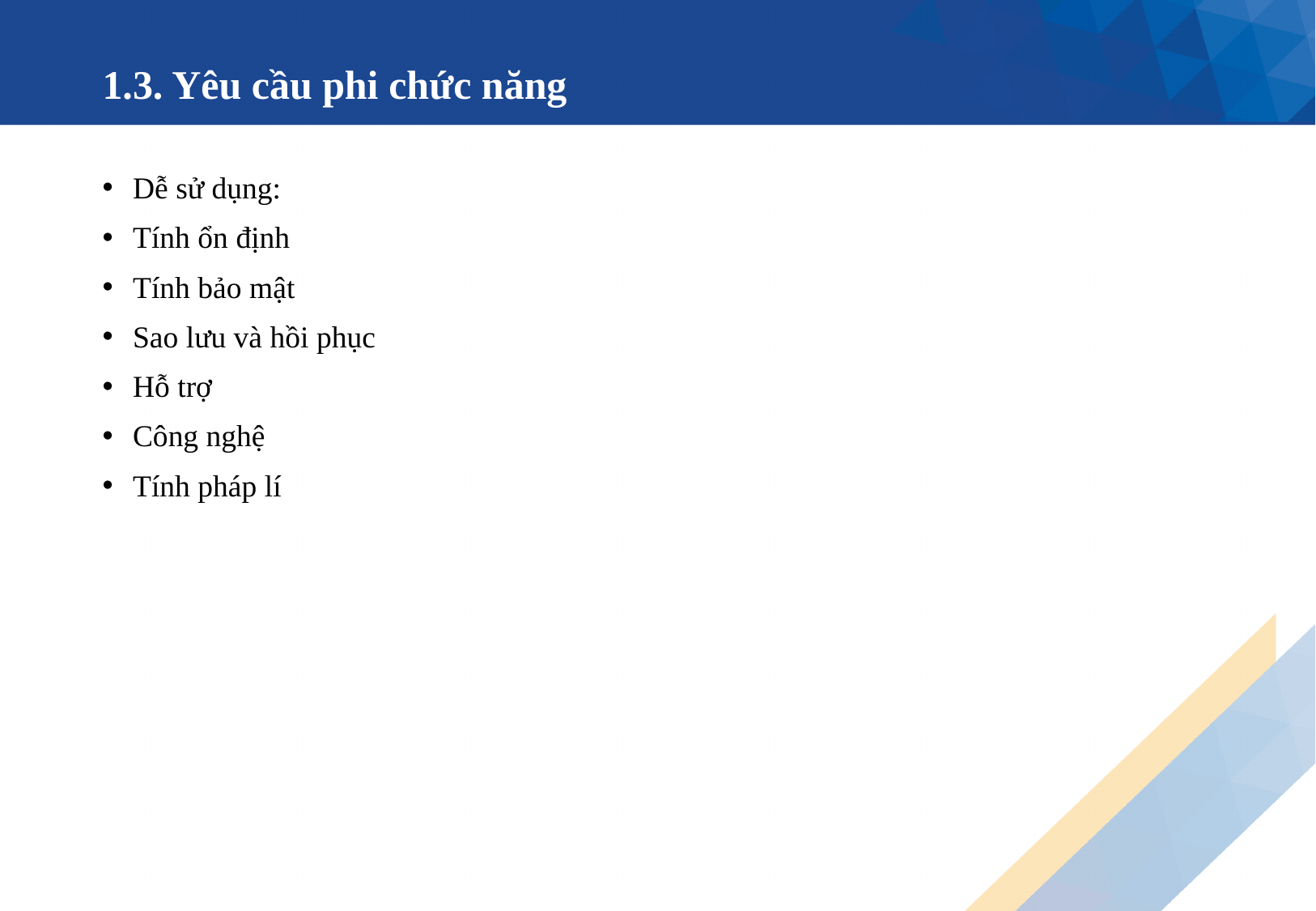

# 1.3. Yêu cầu phi chức năng
Dễ sử dụng:
Tính ổn định
Tính bảo mật
Sao lưu và hồi phục
Hỗ trợ
Công nghệ
Tính pháp lí